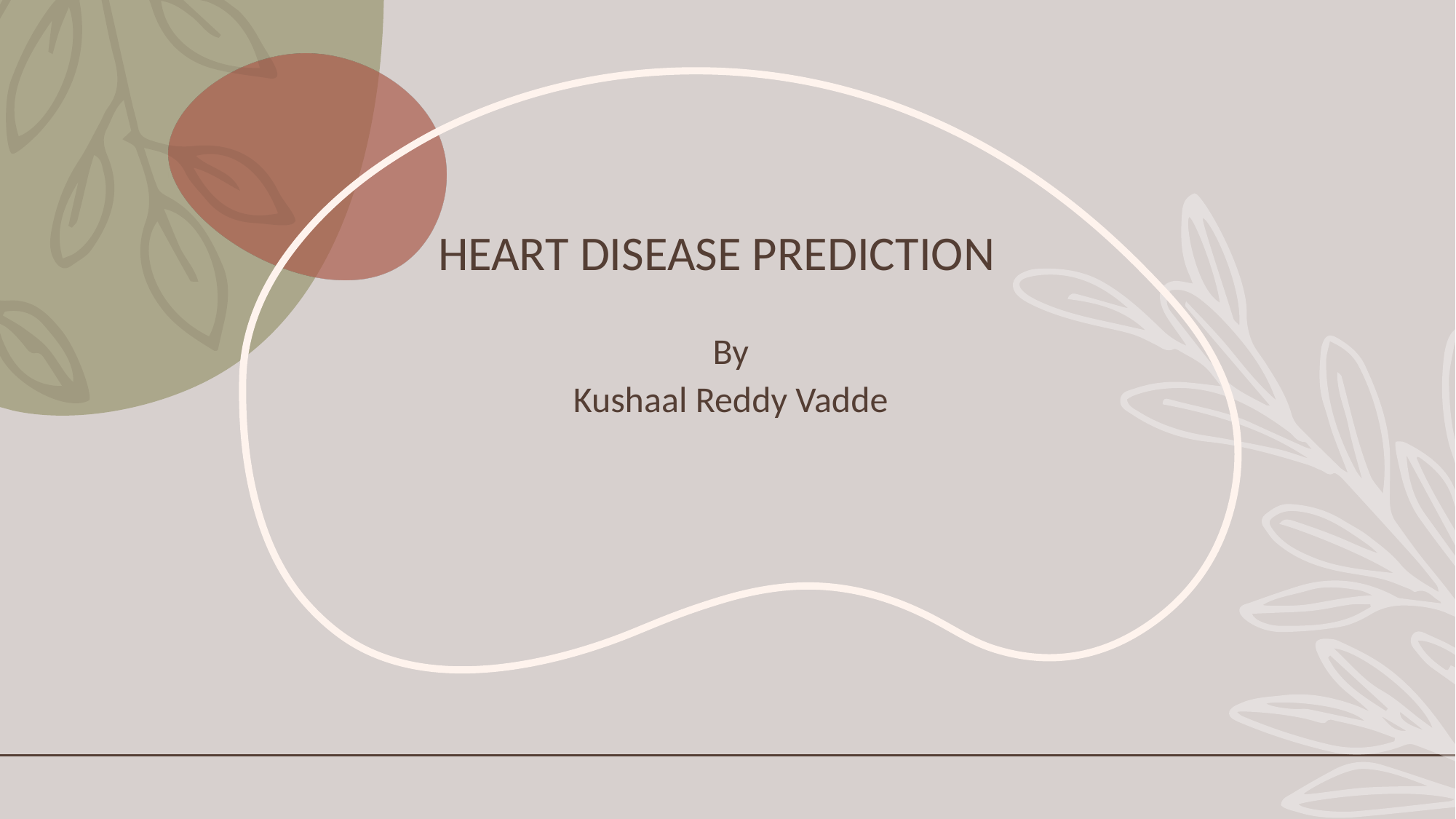

# Heart Disease Prediction
By
Kushaal Reddy Vadde